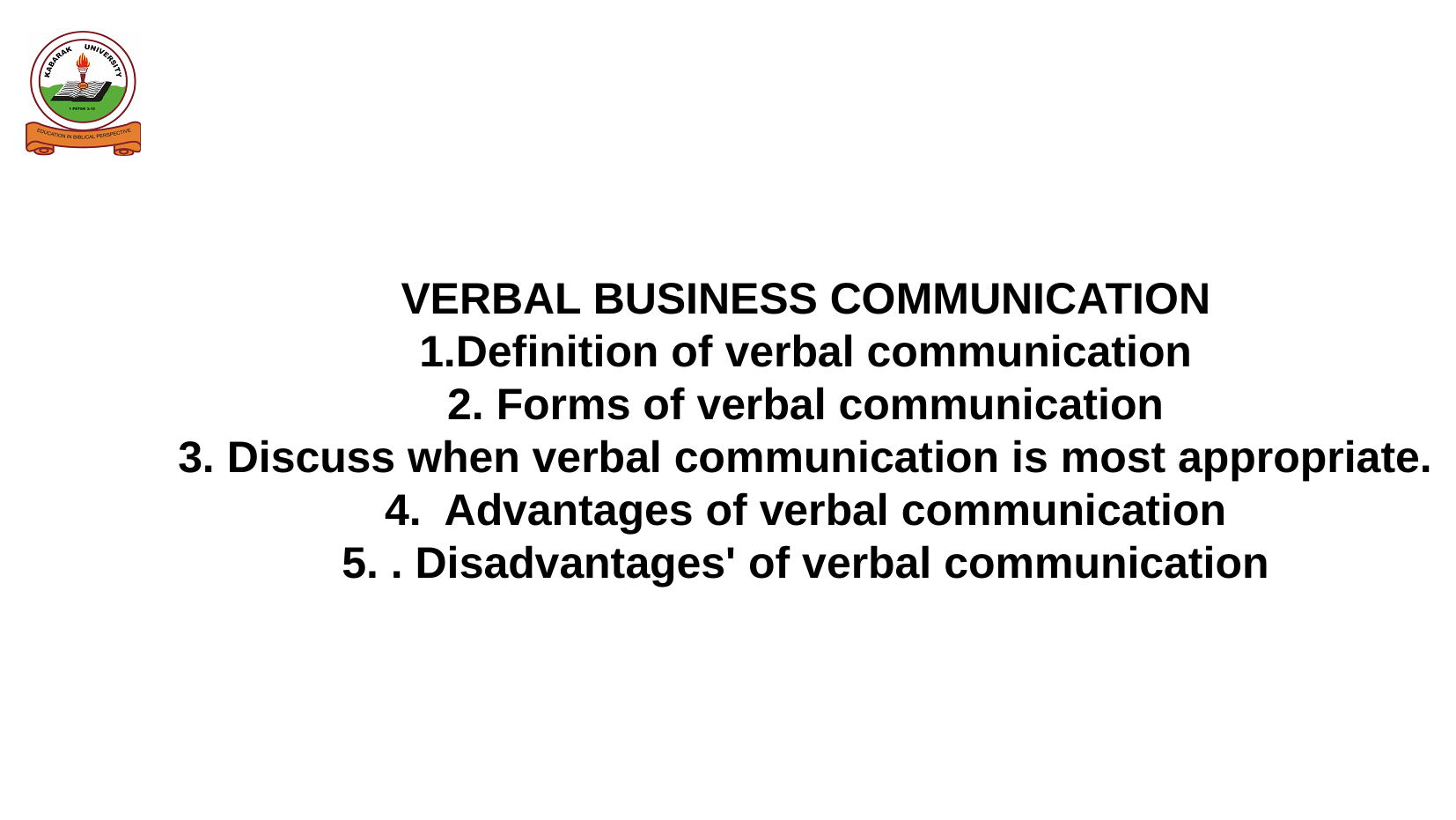

VERBAL BUSINESS COMMUNICATION
1.Definition of verbal communication
2. Forms of verbal communication
3. Discuss when verbal communication is most appropriate.
4.  Advantages of verbal communication
5. . Disadvantages' of verbal communication